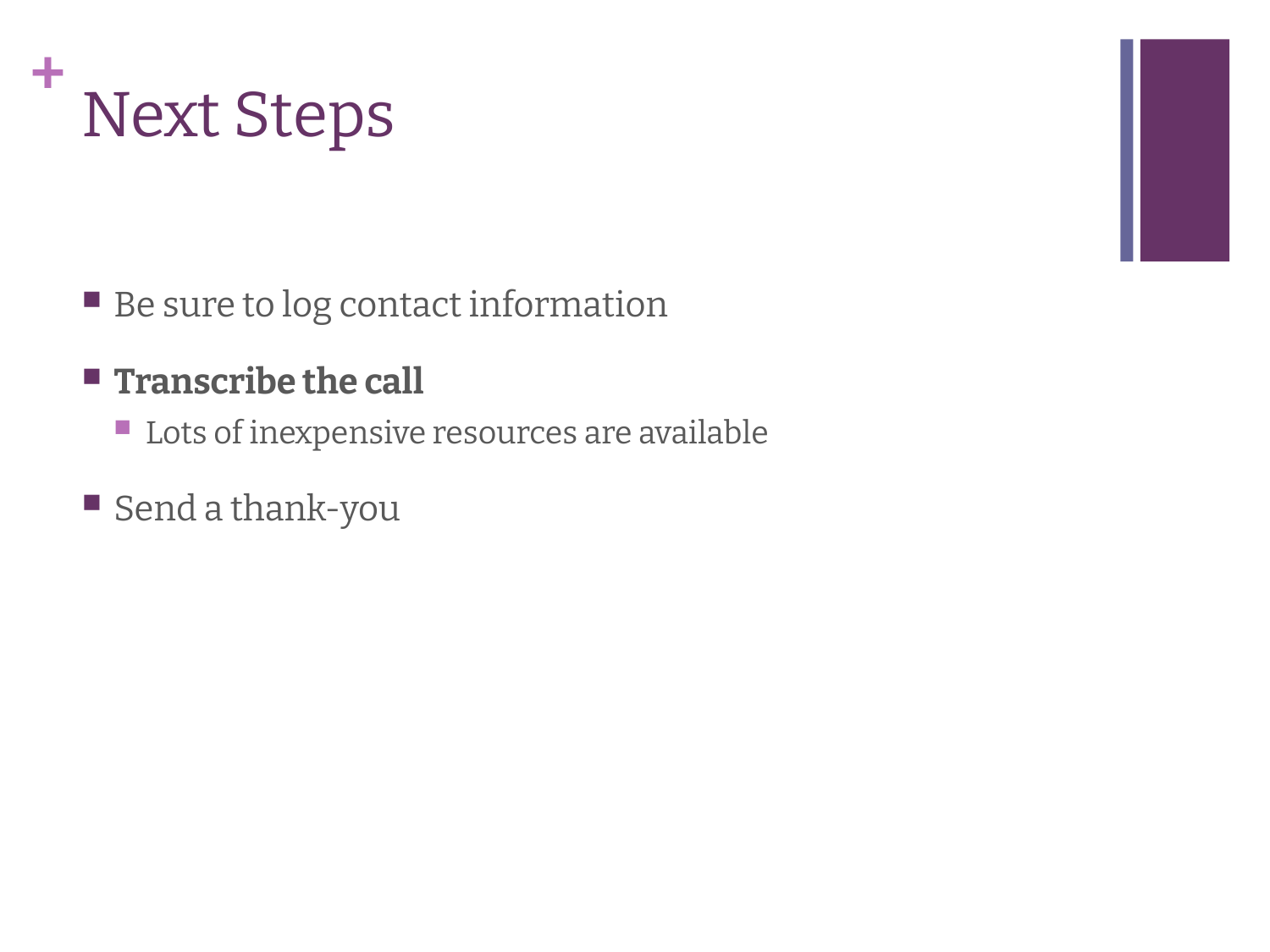

# Next Steps
Be sure to log contact information
Transcribe the call
Lots of inexpensive resources are available
Send a thank-you